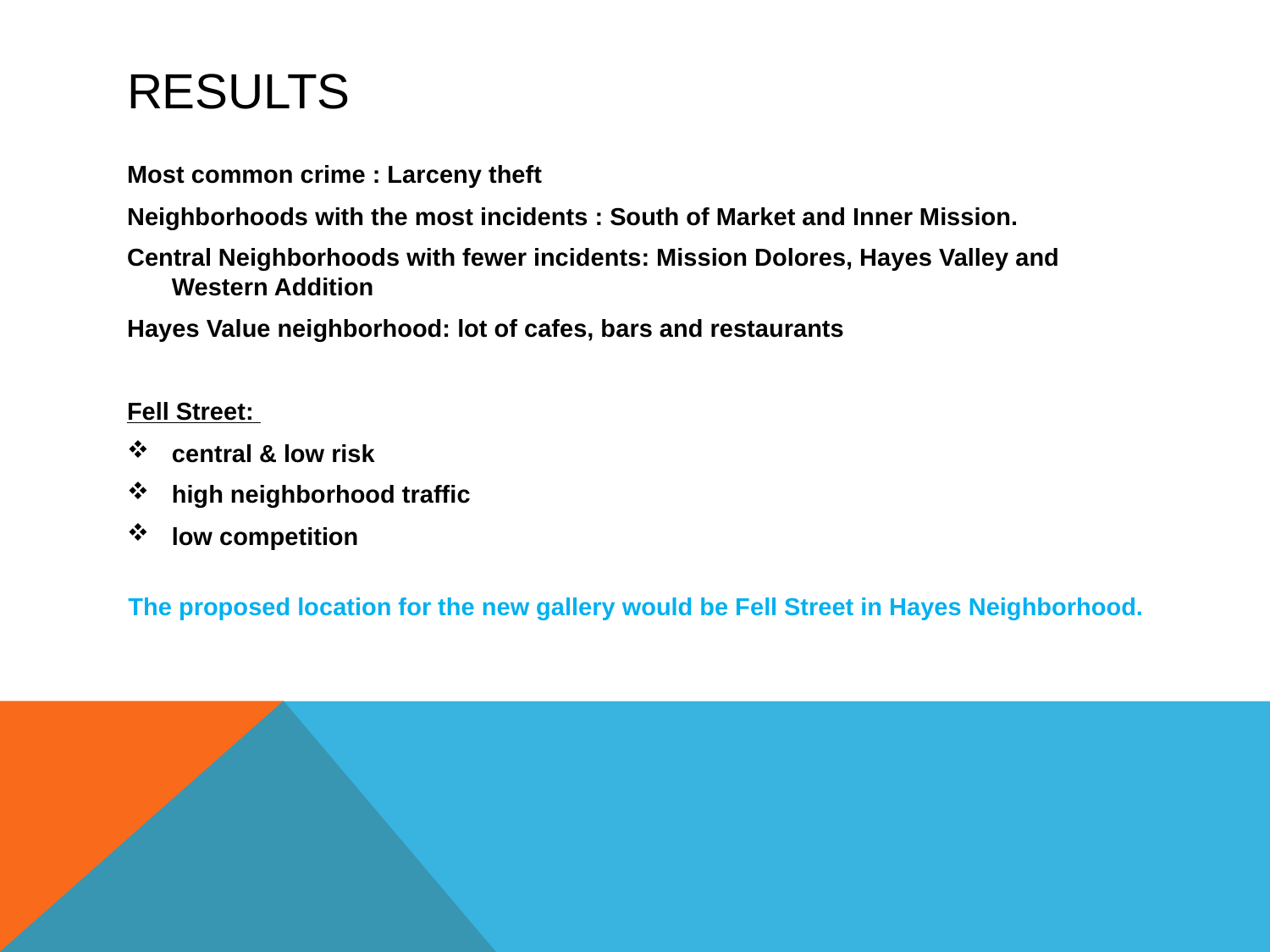

# RESULTS
Most common crime : Larceny theft
Neighborhoods with the most incidents : South of Market and Inner Mission.
Central Neighborhoods with fewer incidents: Mission Dolores, Hayes Valley and Western Addition
Hayes Value neighborhood: lot of cafes, bars and restaurants

Fell Street:
central & low risk
high neighborhood traffic
low competition
The proposed location for the new gallery would be Fell Street in Hayes Neighborhood.